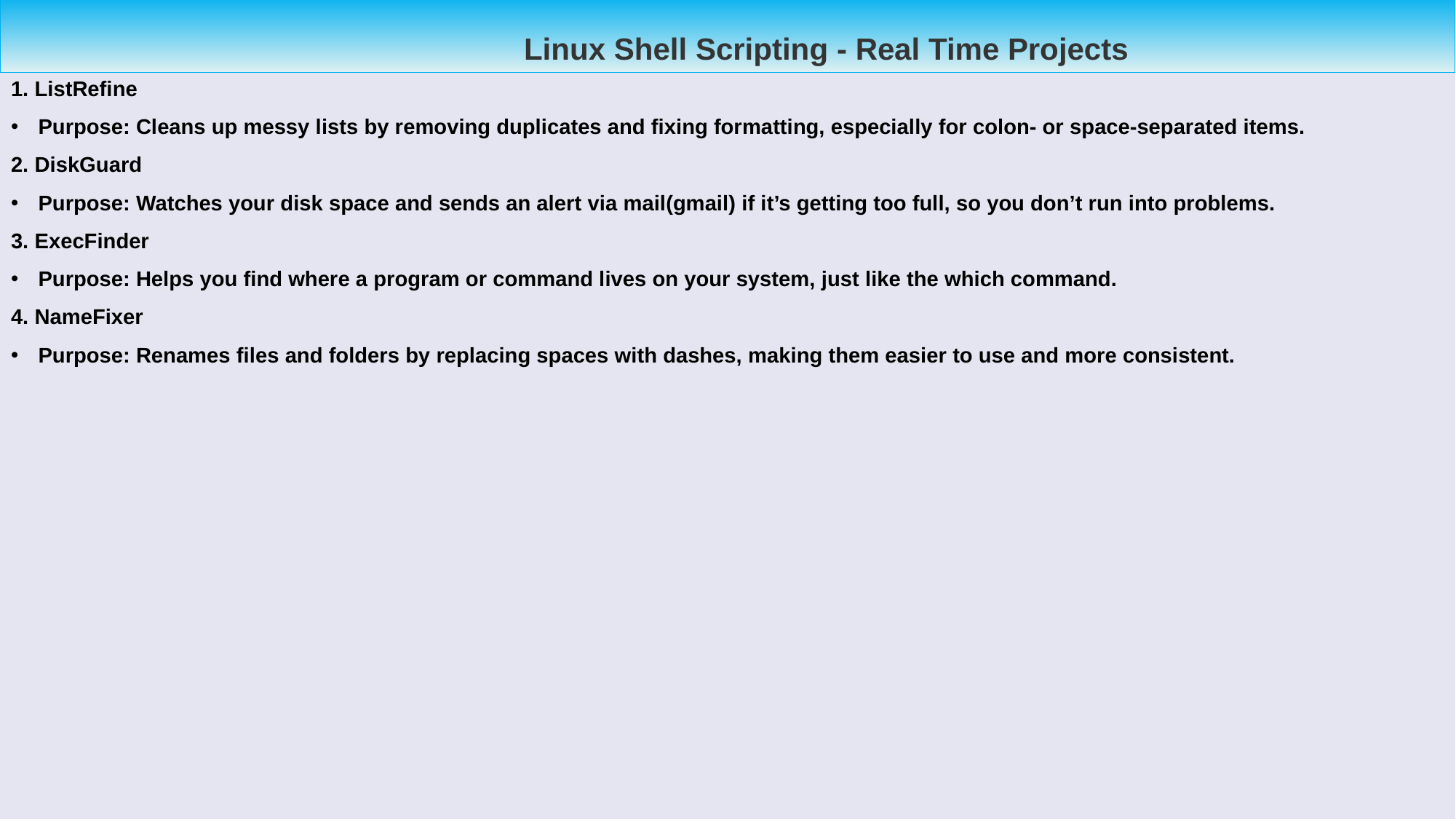

Linux Shell Scripting - Real Time Projects
#
1. ListRefine
Purpose: Cleans up messy lists by removing duplicates and fixing formatting, especially for colon- or space-separated items.
2. DiskGuard
Purpose: Watches your disk space and sends an alert via mail(gmail) if it’s getting too full, so you don’t run into problems.
3. ExecFinder
Purpose: Helps you find where a program or command lives on your system, just like the which command.
4. NameFixer
Purpose: Renames files and folders by replacing spaces with dashes, making them easier to use and more consistent.